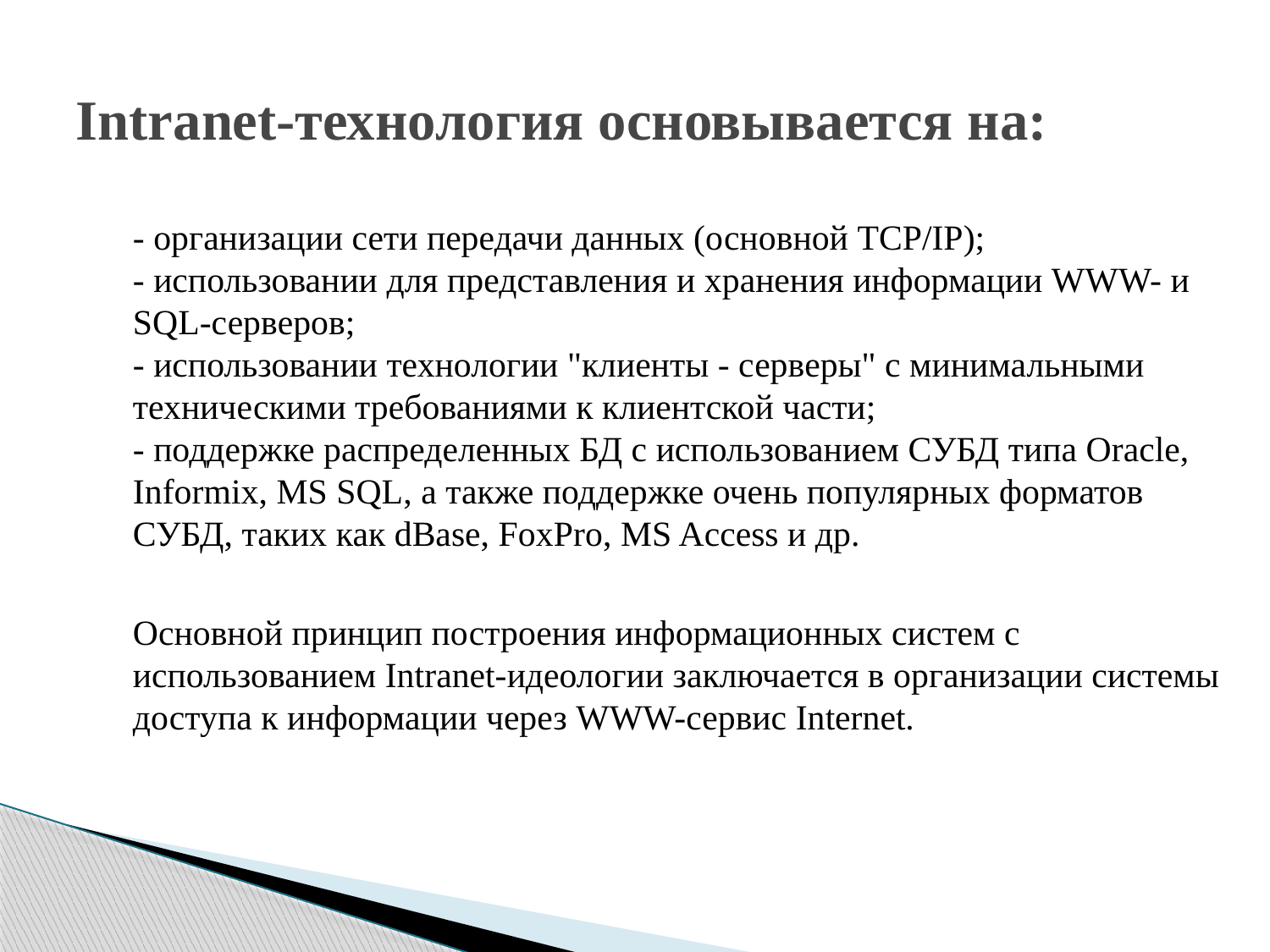

# Intranet-технология основывается на:
	- организации сети передачи данных (основной TCP/IP);
- использовании для представления и хранения информации WWW- и SQL-серверов;
- использовании технологии "клиенты - серверы" с минимальными техническими требованиями к клиентской части;
- поддержке распределенных БД с использованием СУБД типа Oracle, Informix, MS SQL, а также поддержке очень популярных форматов СУБД, таких как dBase, FoxPro, MS Access и др.

	Основной принцип построения информационных систем с использованием Intranet-идеологии заключается в организации системы доступа к информации через WWW-сервис Internet.